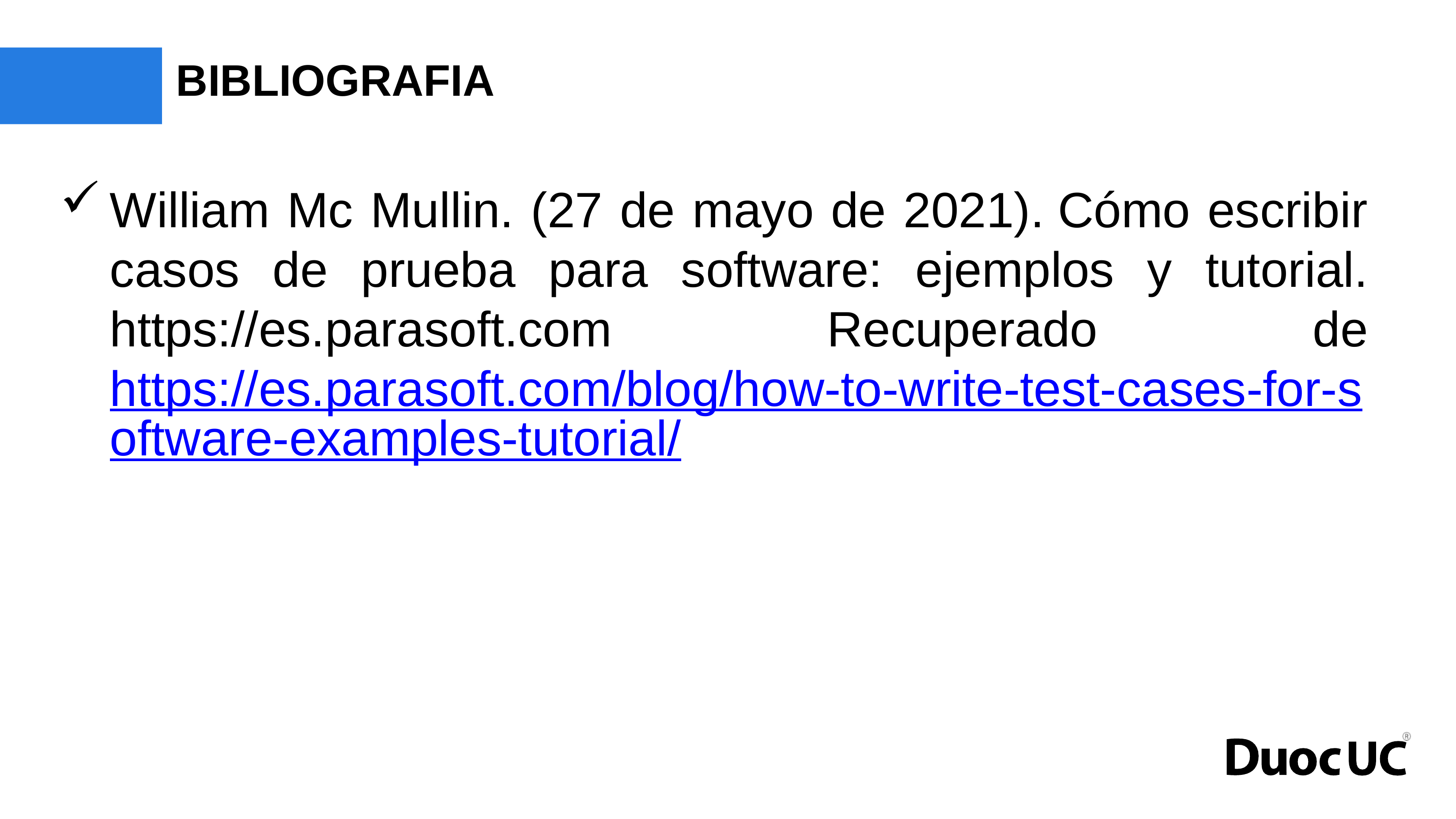

# BIBLIOGRAFIA
William Mc Mullin. (27 de mayo de 2021). Cómo escribir casos de prueba para software: ejemplos y tutorial. https://es.parasoft.com Recuperado de https://es.parasoft.com/blog/how-to-write-test-cases-for-software-examples-tutorial/